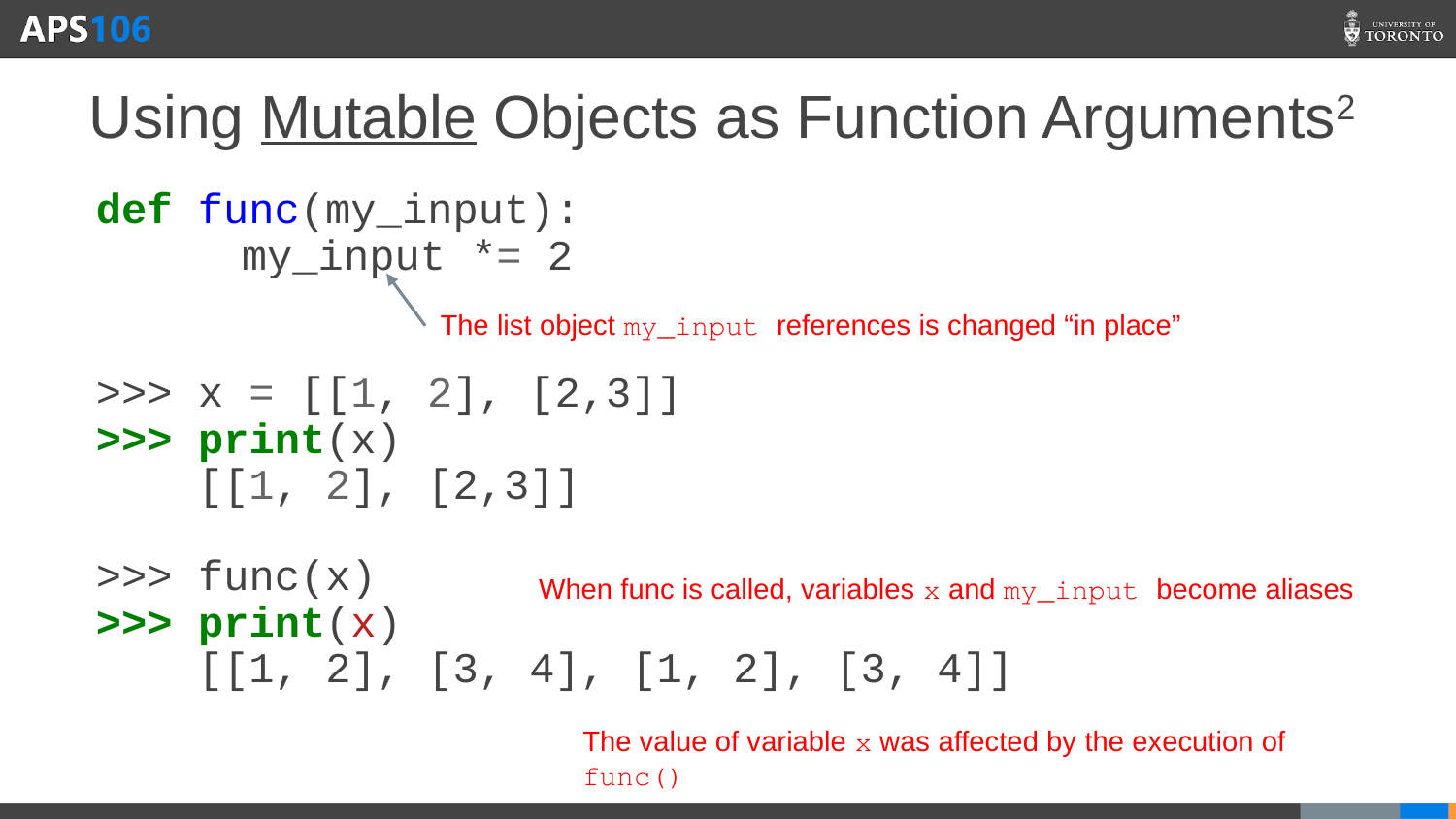

# Using Mutable Objects as Function Arguments2
def func(my_input):
	my_input *= 2

>>> x = [[1, 2], [2,3]]
>>> print(x)
    [[1, 2], [2,3]]

>>> func(x)
>>> print(x)
    [[1, 2], [3, 4], [1, 2], [3, 4]]
The list object my_input references is changed “in place”
When func is called, variables x and my_input become aliases
The value of variable x was affected by the execution of func()